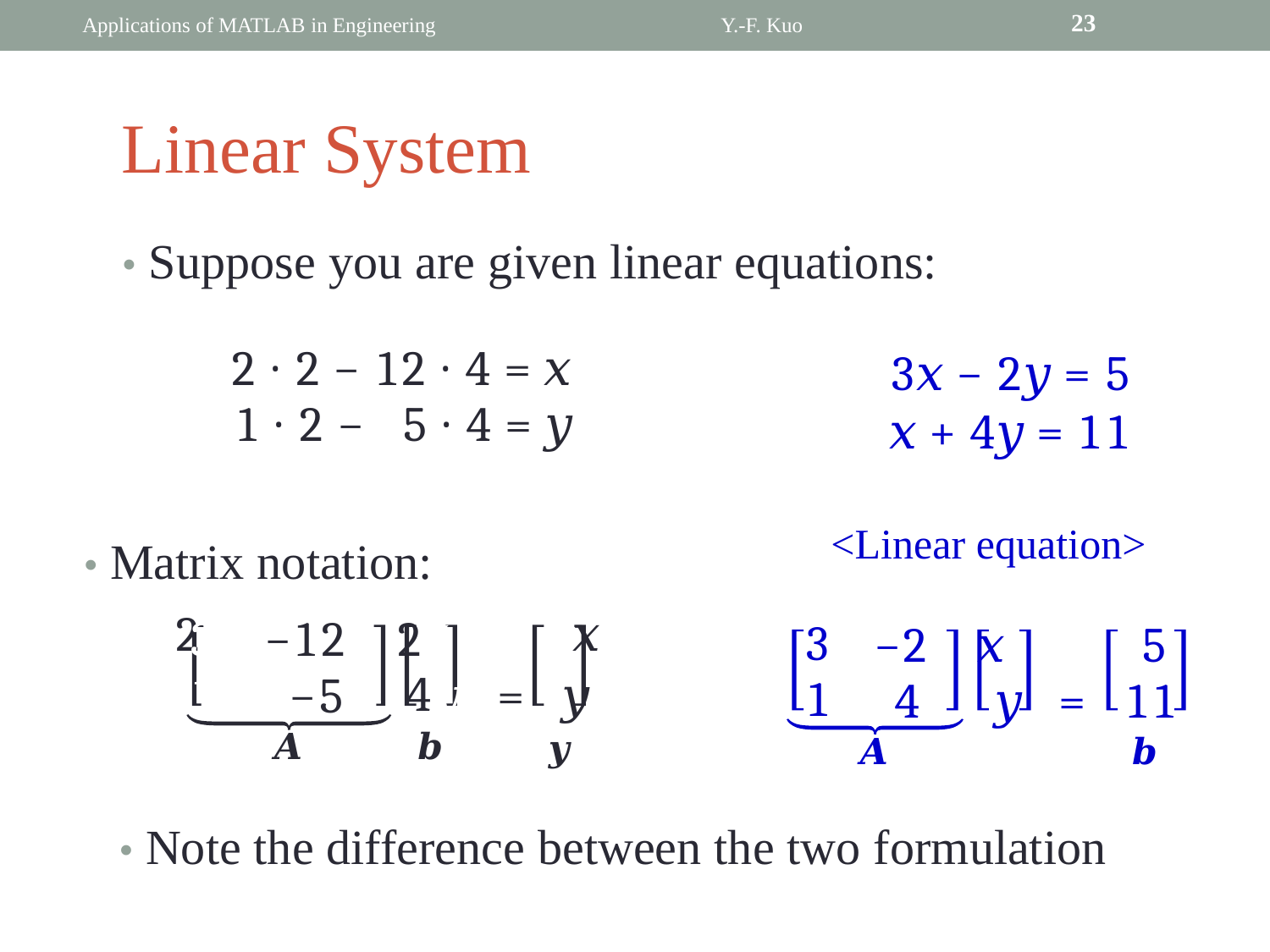

23
Applications of MATLAB in Engineering
Y.-F. Kuo

Linear System

• Suppose you are given linear equations:
	2 ∙ 2 − 12 ∙ 4 = 𝑥
		1 ∙ 2 −   5 ∙ 4 = 𝑦

• Matrix notation:
	3𝑥 − 2𝑦 = 5
	𝑥 + 4𝑦 = 11

<Linear equation>
2                  𝑥          𝑥
−2    𝑥           5
	4      𝑦   =   11
3    −12    2          5
1      −5 4    𝑦   =   𝑦
3
1

4          1

𝑨
𝒃
𝒚
𝑨
𝒙
𝒃
• Note the difference between the two formulation